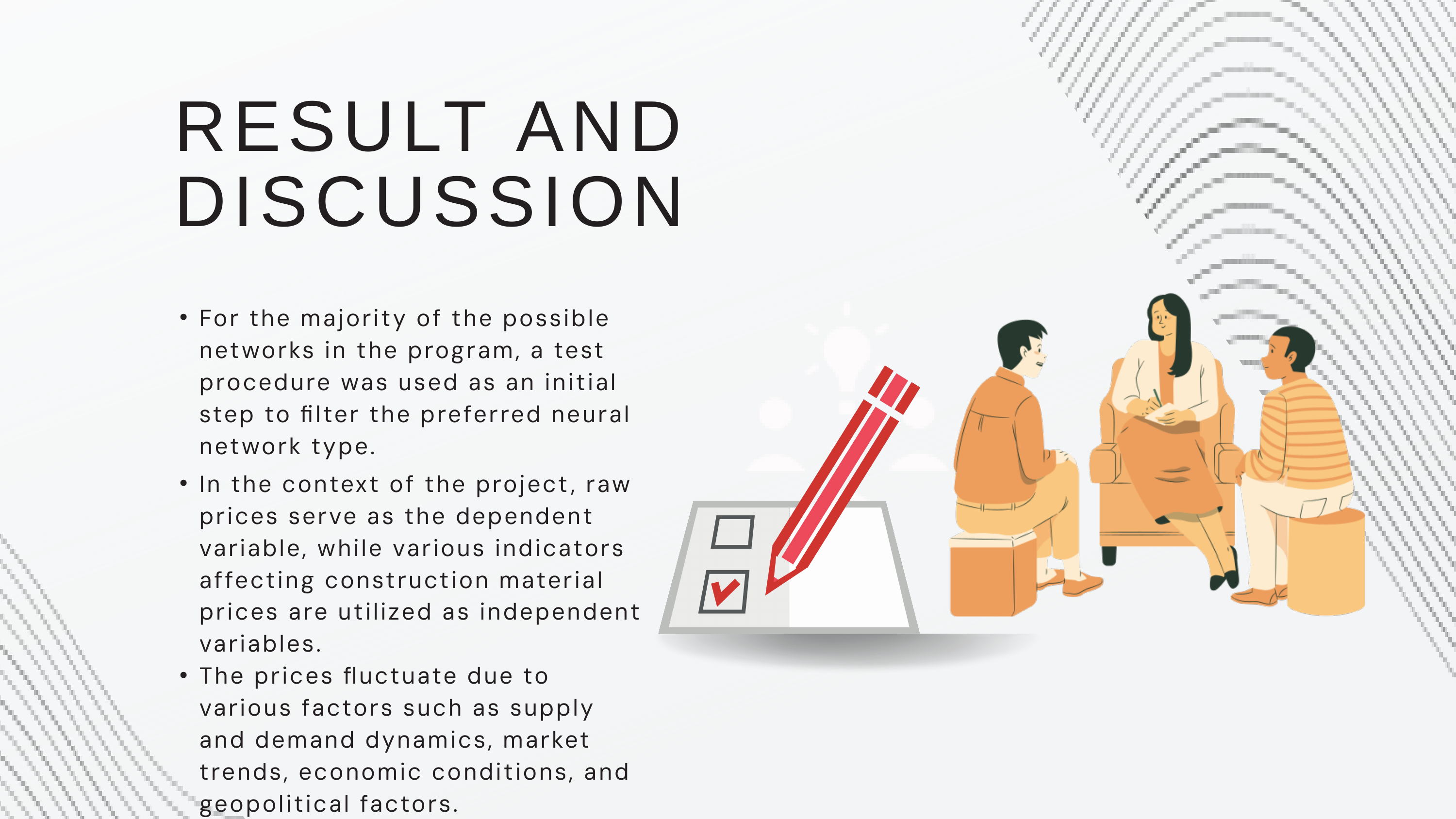

RESULT AND DISCUSSION

For the majority of the possible networks in the program, a test procedure was used as an initial step to filter the preferred neural network type.

In the context of the project, raw prices serve as the dependent variable, while various indicators affecting construction material prices are utilized as independent variables.
The prices fluctuate due to various factors such as supply and demand dynamics, market trends, economic conditions, and geopolitical factors.